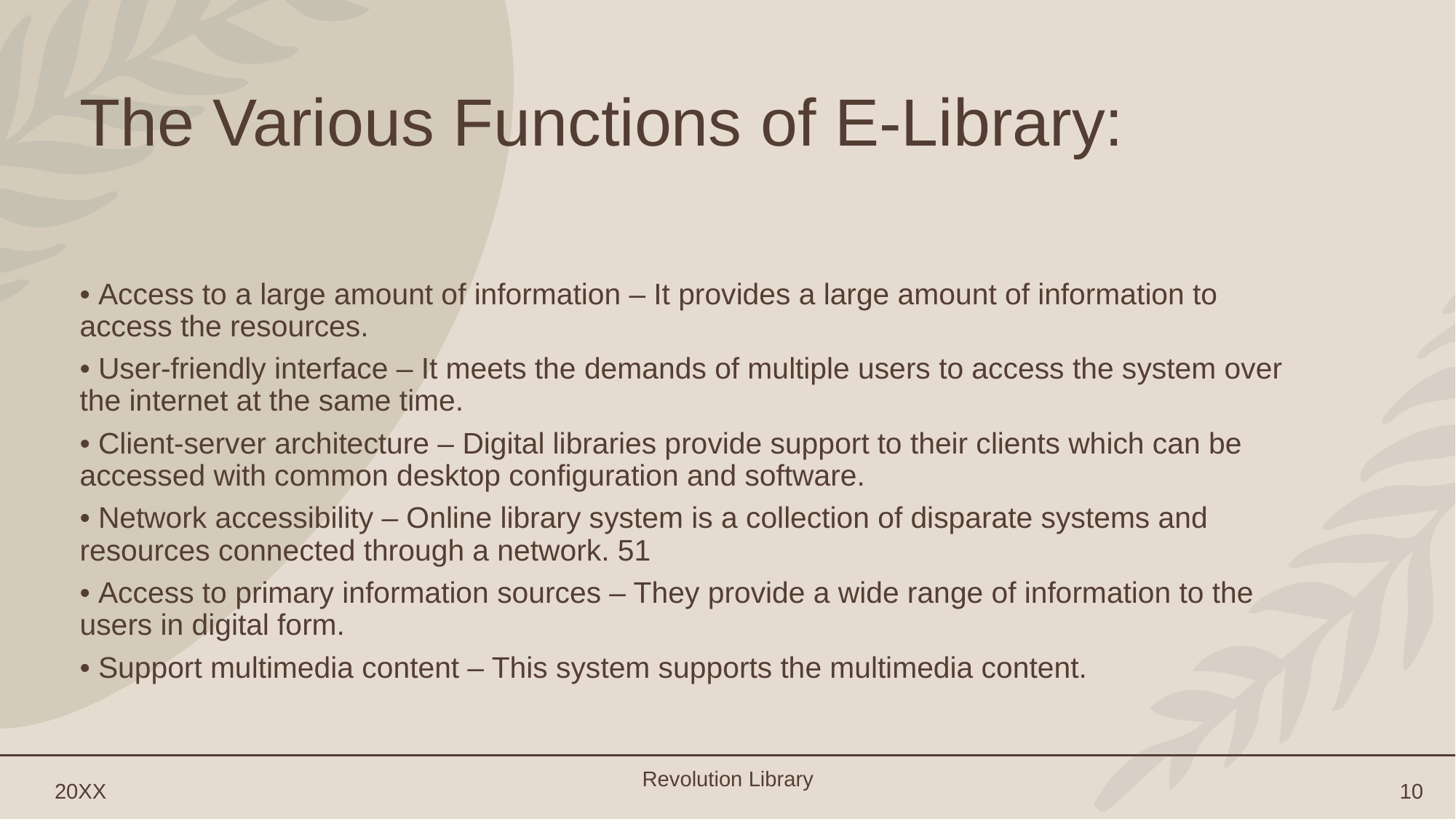

# The Various Functions of E-Library:

• Access to a large amount of information – It provides a large amount of information to access the resources.
• User-friendly interface – It meets the demands of multiple users to access the system over the internet at the same time.
• Client-server architecture – Digital libraries provide support to their clients which can be accessed with common desktop configuration and software.
• Network accessibility – Online library system is a collection of disparate systems and resources connected through a network. 51
• Access to primary information sources – They provide a wide range of information to the users in digital form.
• Support multimedia content – This system supports the multimedia content.
20XX
Revolution Library

10